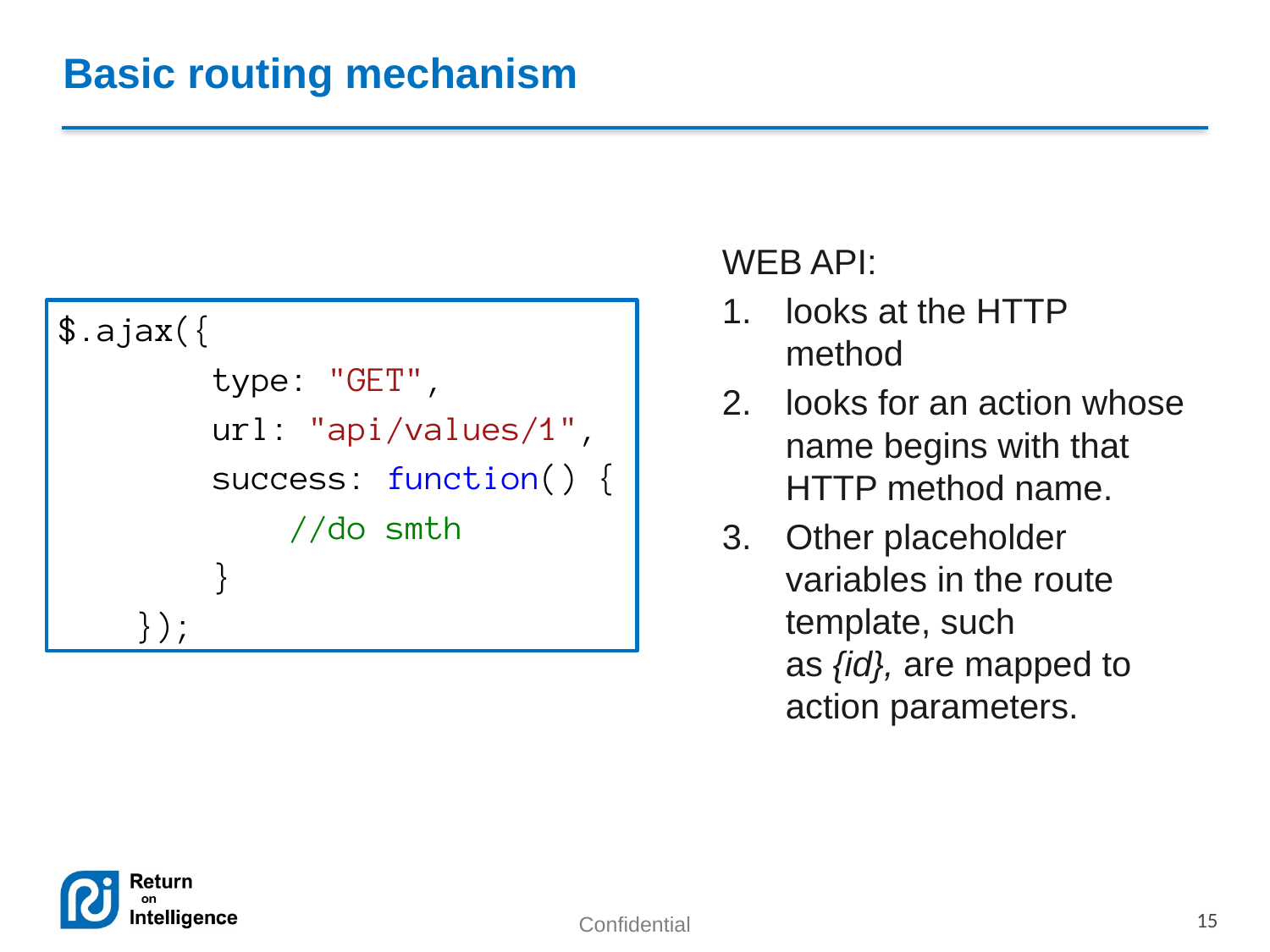

# Basic routing mechanism
WEB API:
looks at the HTTP method
looks for an action whose name begins with that HTTP method name.
Other placeholder variables in the route template, such as {id}, are mapped to action parameters.

$.ajax({
        type: "GET",
        url: "api/values/1",
        success: function() {
            //do smth
        }
    });